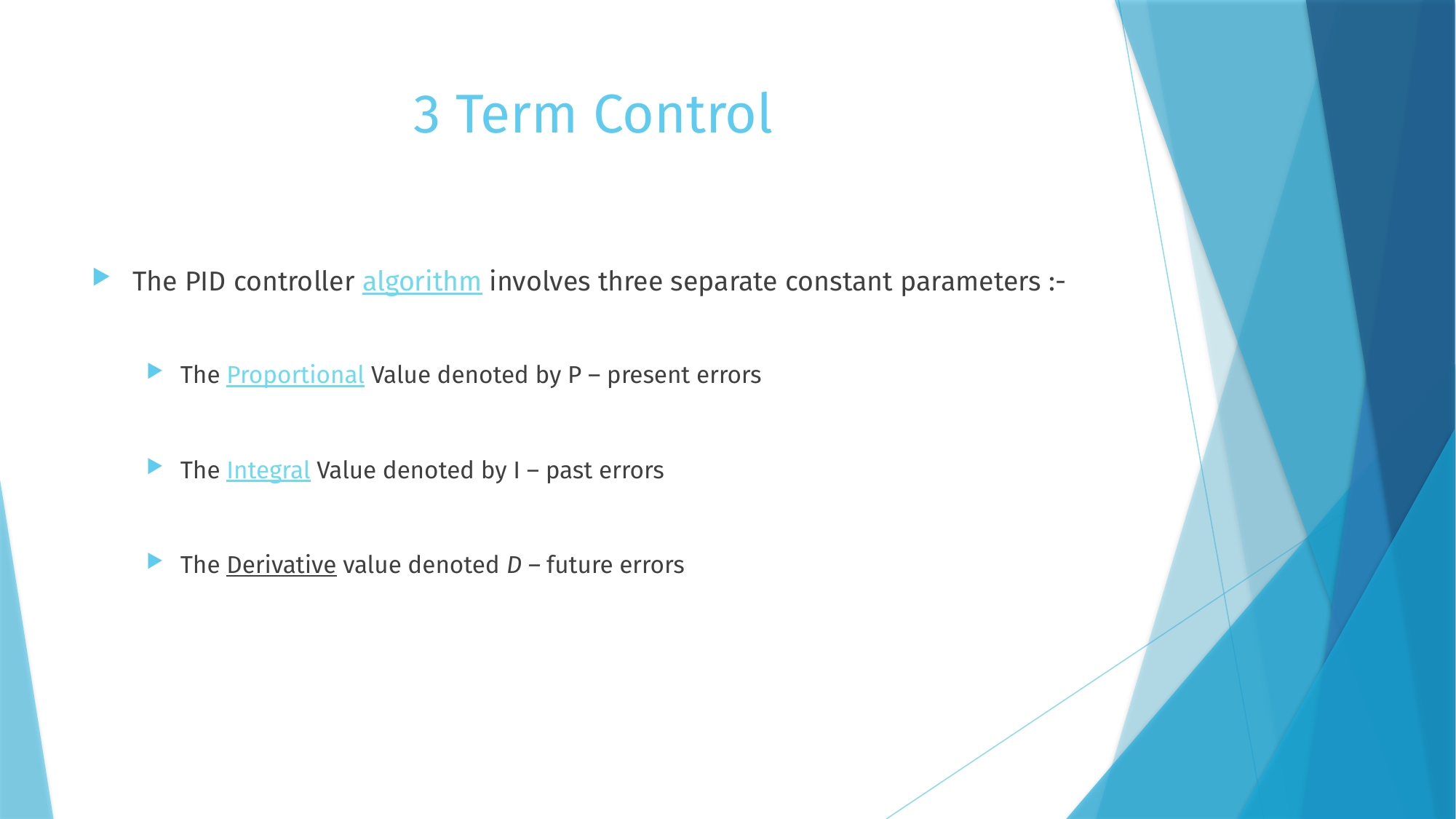

# 3 Term Control
The PID controller algorithm involves three separate constant parameters :-

The Proportional Value denoted by P – present errors

The Integral Value denoted by I – past errors

The Derivative value denoted D – future errors